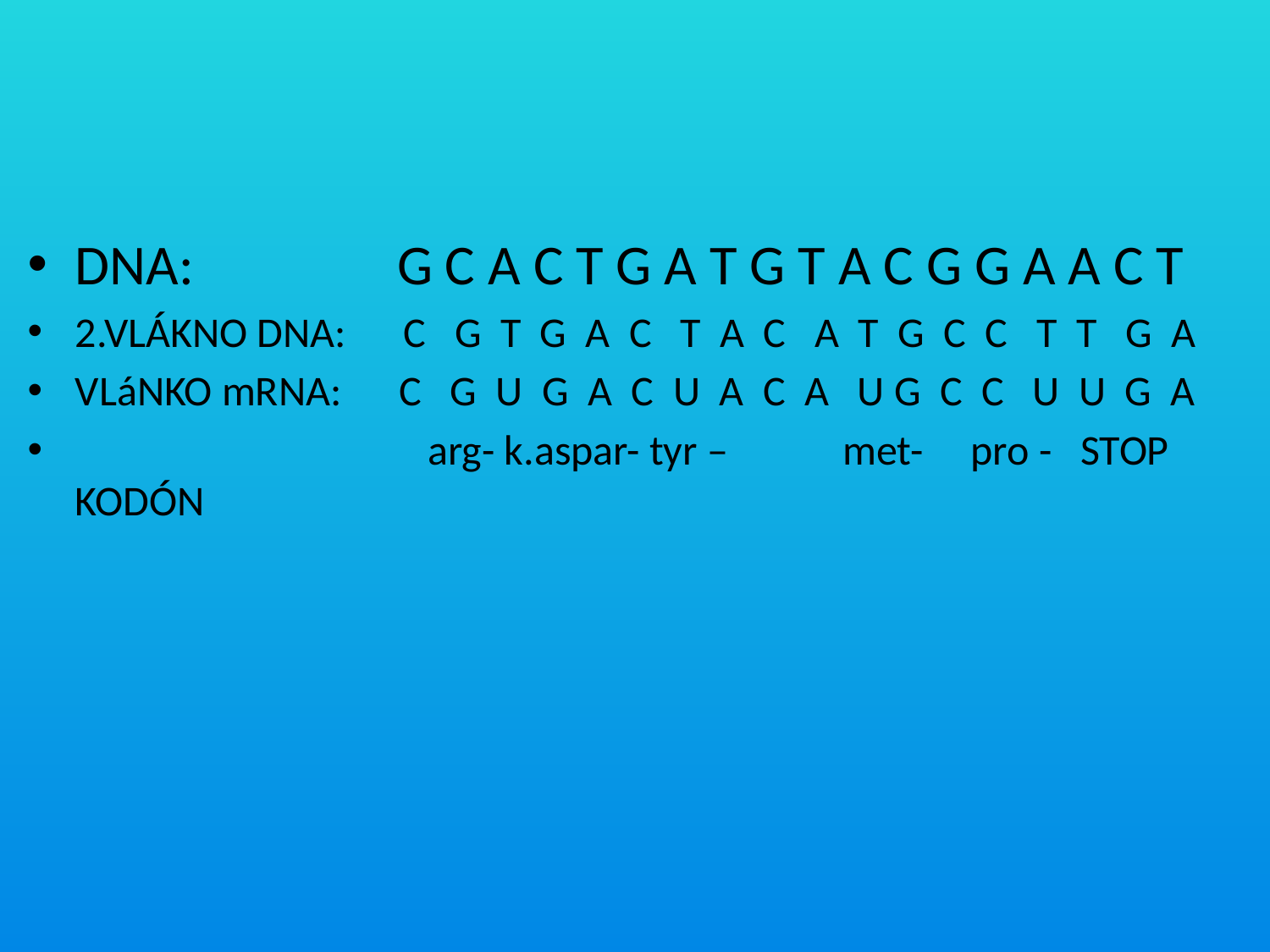

#
DNA:                G C A C T G A T G T A C G G A A C T
2.VLÁKNO DNA:      C   G  T  G  A  C   T  A  C   A  T  G  C  C   T  T   G  A
VLáNKO mRNA:      C   G  U  G  A  C  U  A  C  A   U G  C  C   U  U  G  A
                                     arg- k.aspar- tyr –            met-     pro -   STOP KODÓN